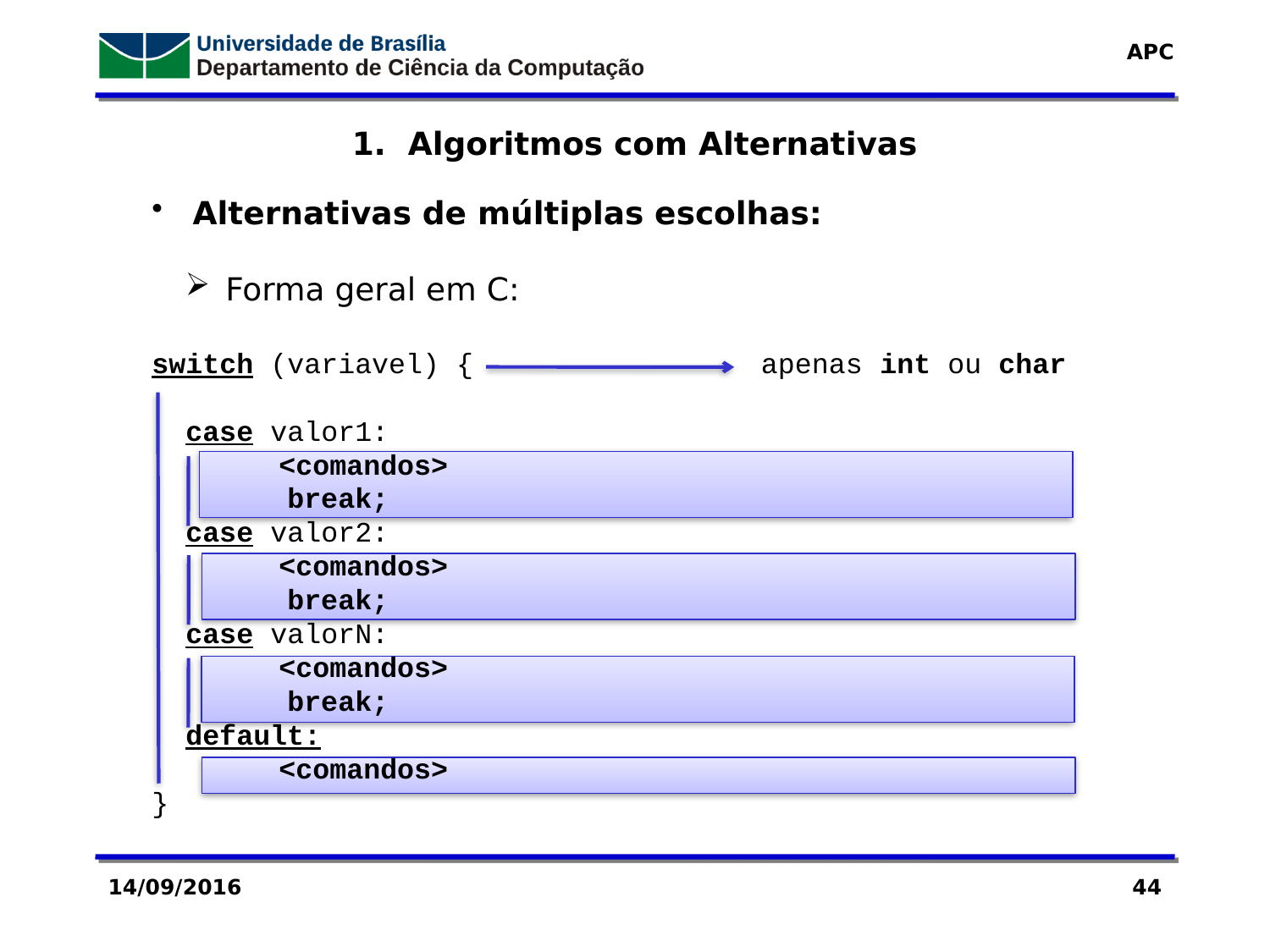

1.  Algoritmos com Alternativas
 Alternativas de múltiplas escolhas:

 Forma geral em C:

switch (variavel) {                 apenas int ou char

  case valor1:
	<comandos>
        break;
  case valor2:
	<comandos>
        break;
  case valorN:
	<comandos>
        break;
  default:
	<comandos>
}

14/09/2016
44